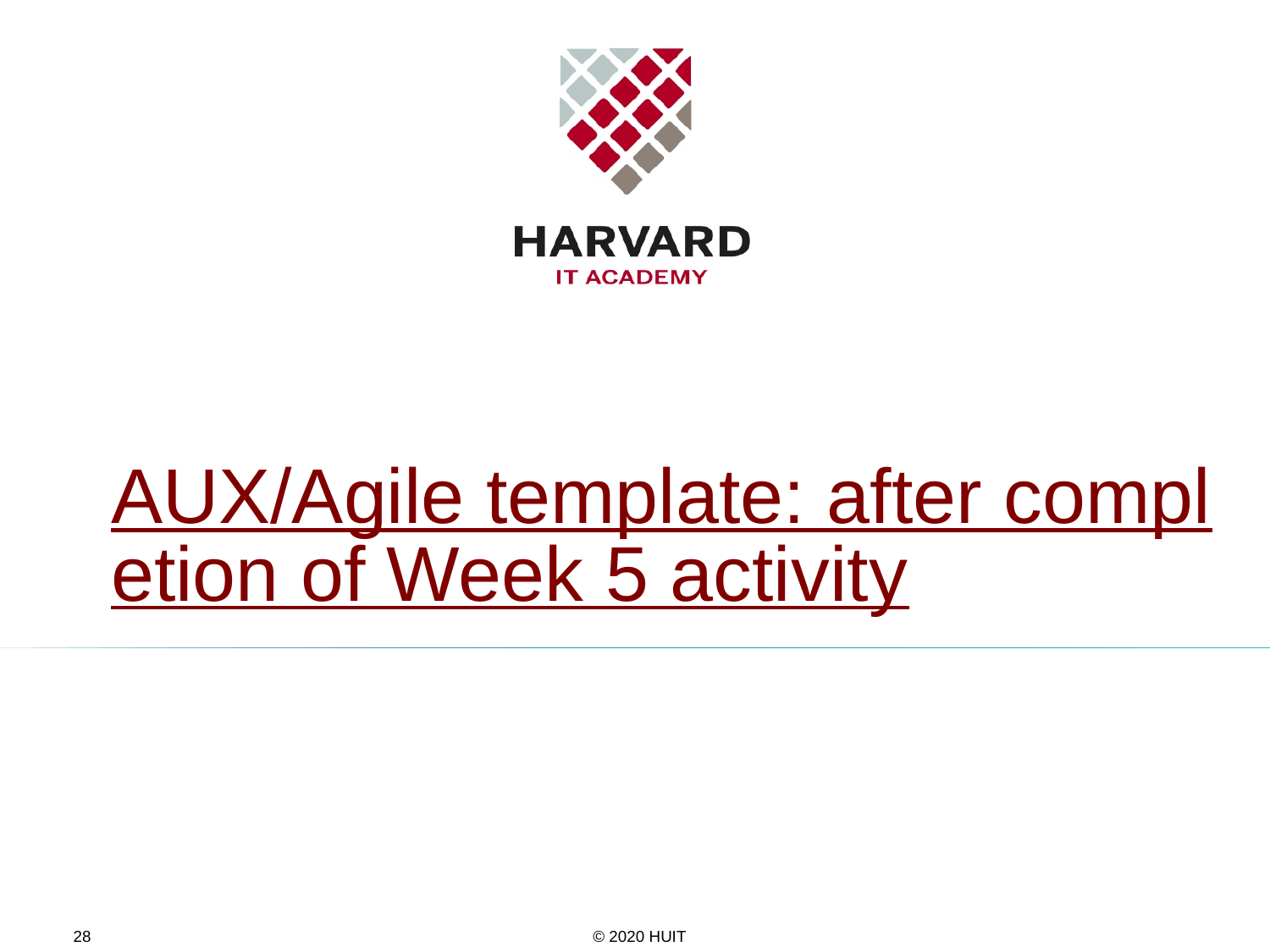

# AUX/Agile template: after completion of Week 5 activity
© 2020 HUIT
28